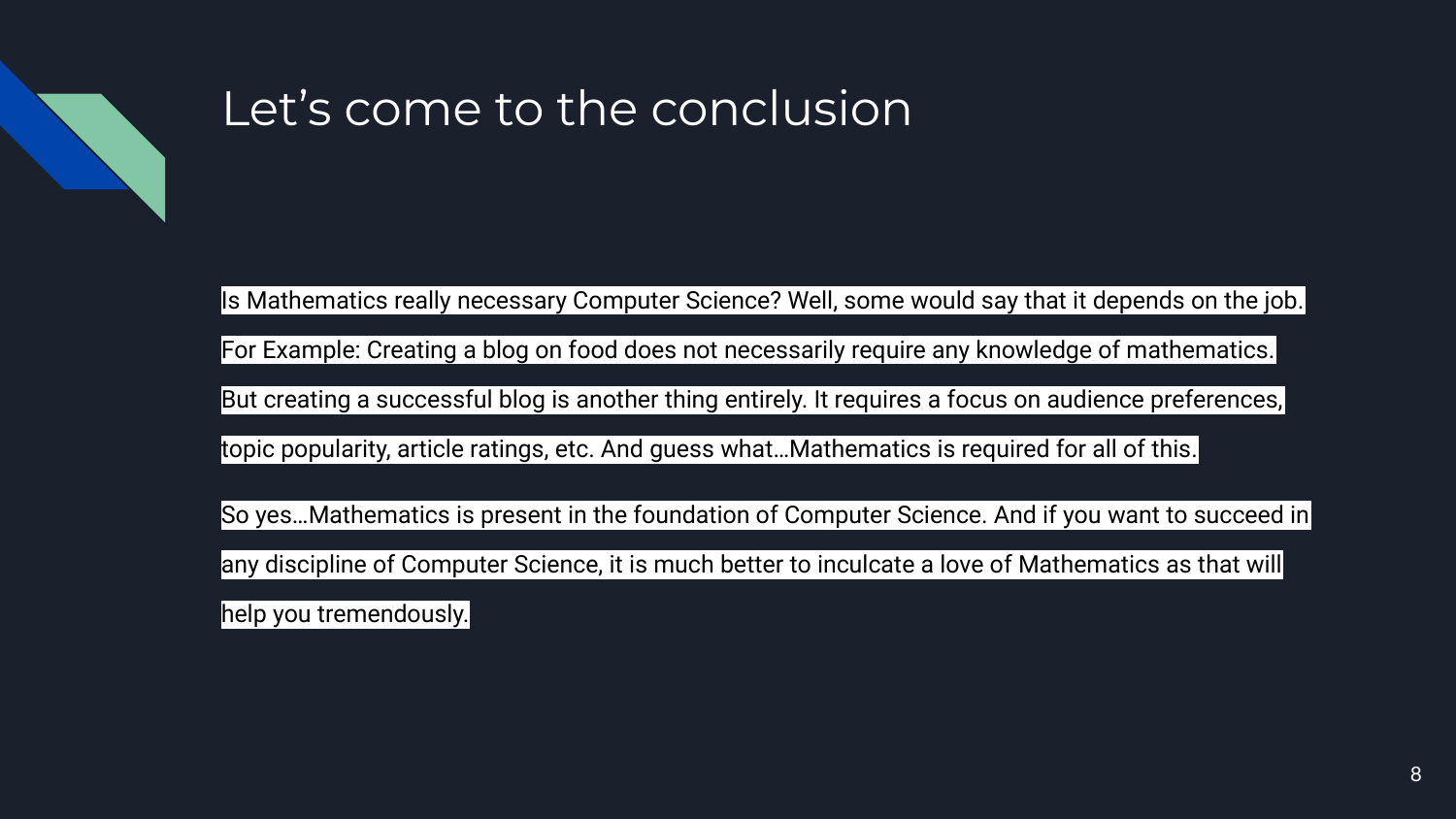

# Let’s come to the conclusion
Is Mathematics really necessary Computer Science? Well, some would say that it depends on the job. For Example: Creating a blog on food does not necessarily require any knowledge of mathematics. But creating a successful blog is another thing entirely. It requires a focus on audience preferences, topic popularity, article ratings, etc. And guess what…Mathematics is required for all of this.
So yes…Mathematics is present in the foundation of Computer Science. And if you want to succeed in any discipline of Computer Science, it is much better to inculcate a love of Mathematics as that will help you tremendously.

8